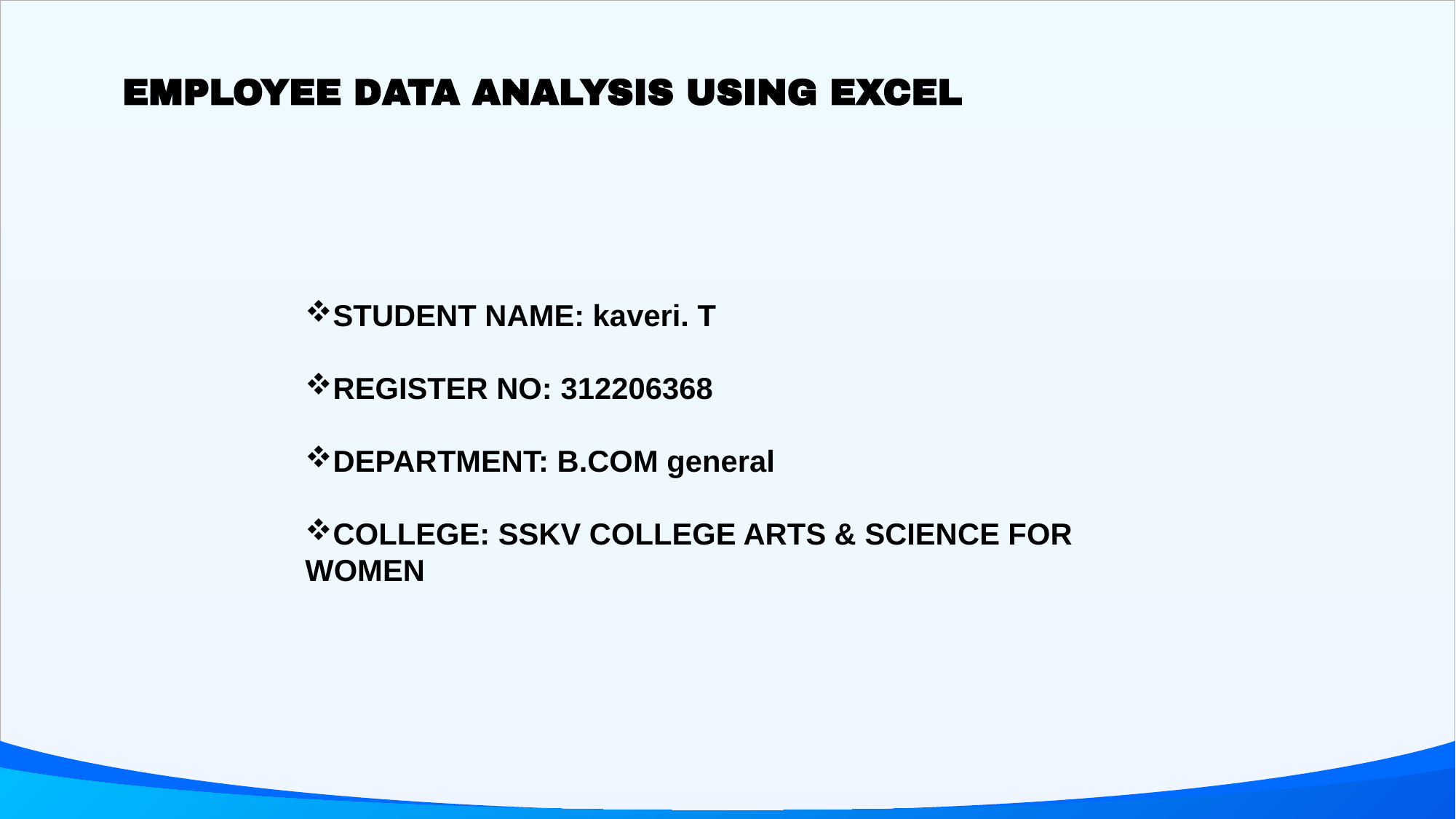

EMPLOYEE DATA ANALYSIS USING EXCEL

STUDENT NAME: kaveri. T

REGISTER NO: 312206368

DEPARTMENT: B.COM general

COLLEGE: SSKV COLLEGE ARTS & SCIENCE FOR WOMEN